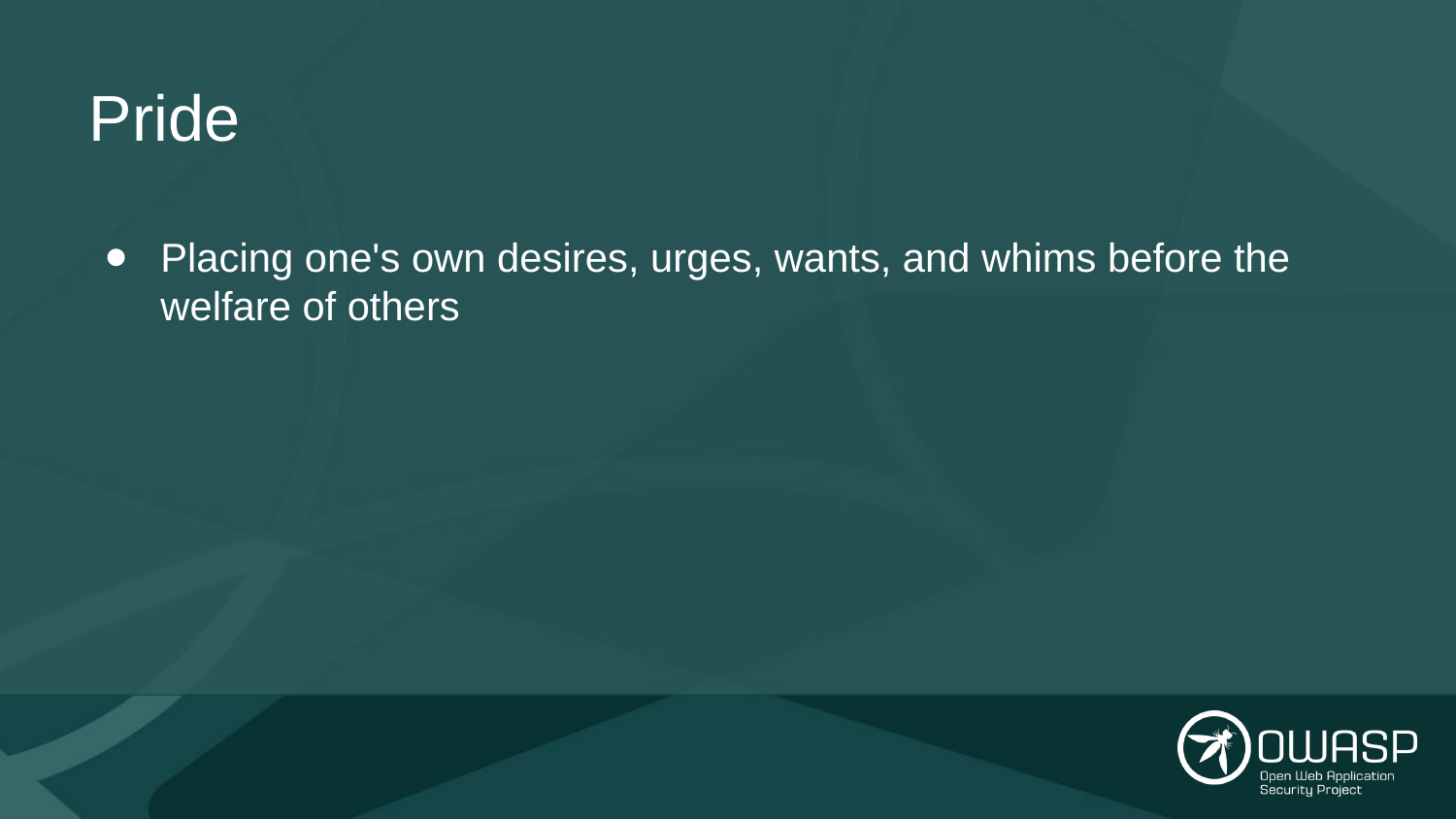

# Pride
Placing one's own desires, urges, wants, and whims before the welfare of others